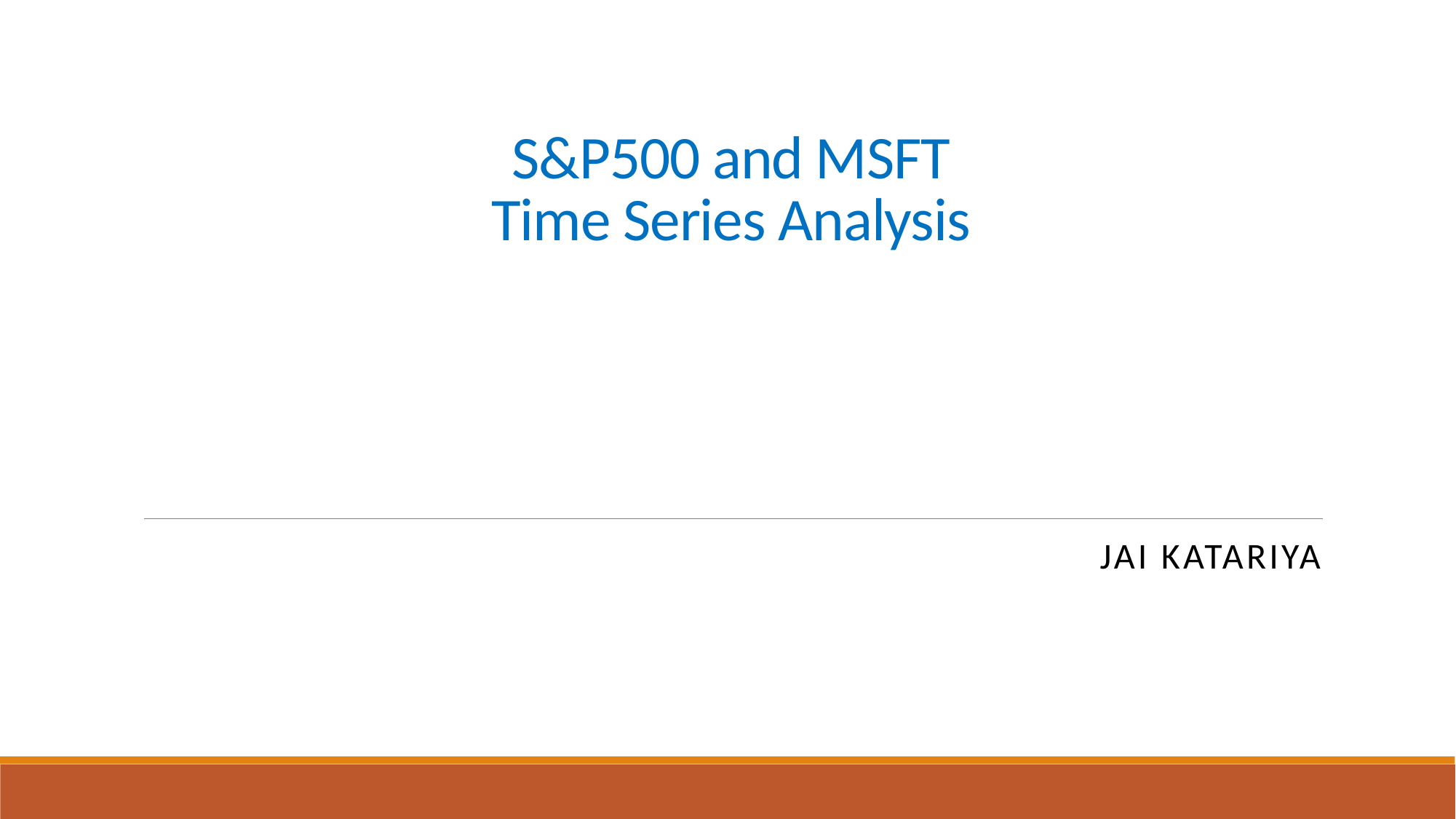

# S&P500 and MSFT Time Series Analysis
Jai Katariya